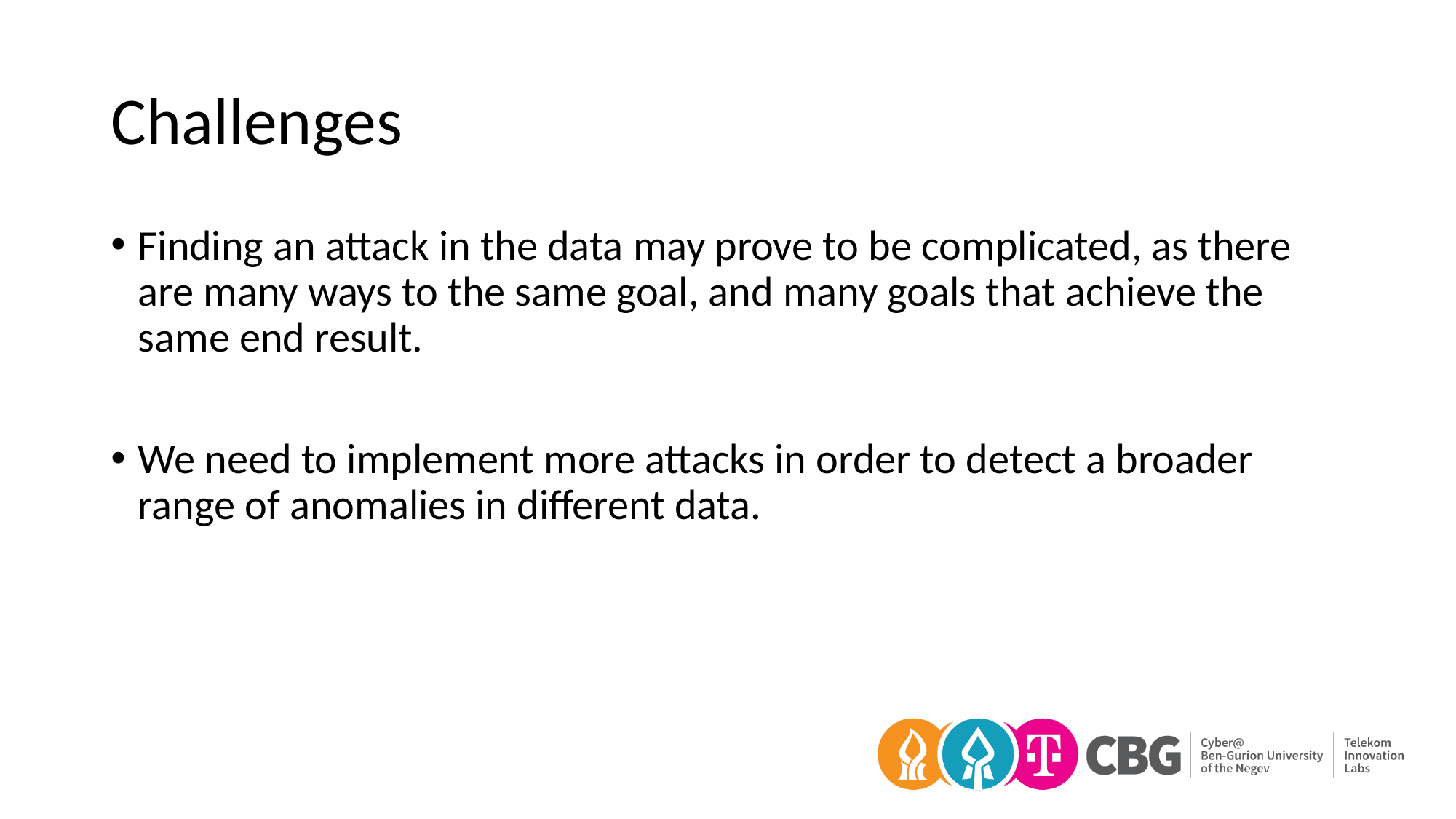

# Challenges
Finding an attack in the data may prove to be complicated, as there are many ways to the same goal, and many goals that achieve the same end result.

We need to implement more attacks in order to detect a broader range of anomalies in different data.